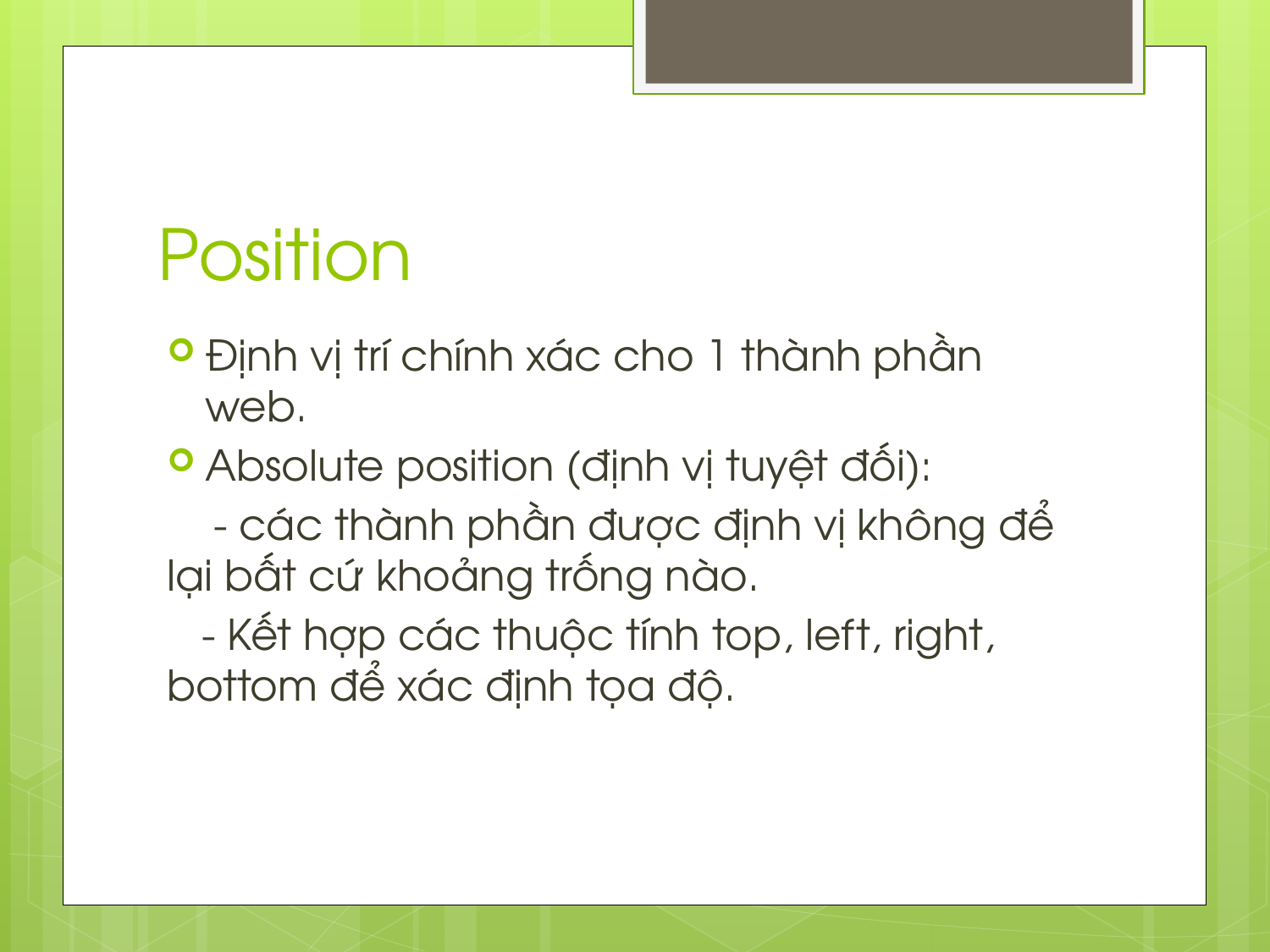

# Position
Định vị trí chính xác cho 1 thành phần web.
Absolute position (định vị tuyệt đối):
    - các thành phần được định vị không để lại bất cứ khoảng trống nào.
   - Kết hợp các thuộc tính top, left, right, bottom để xác định tọa độ.